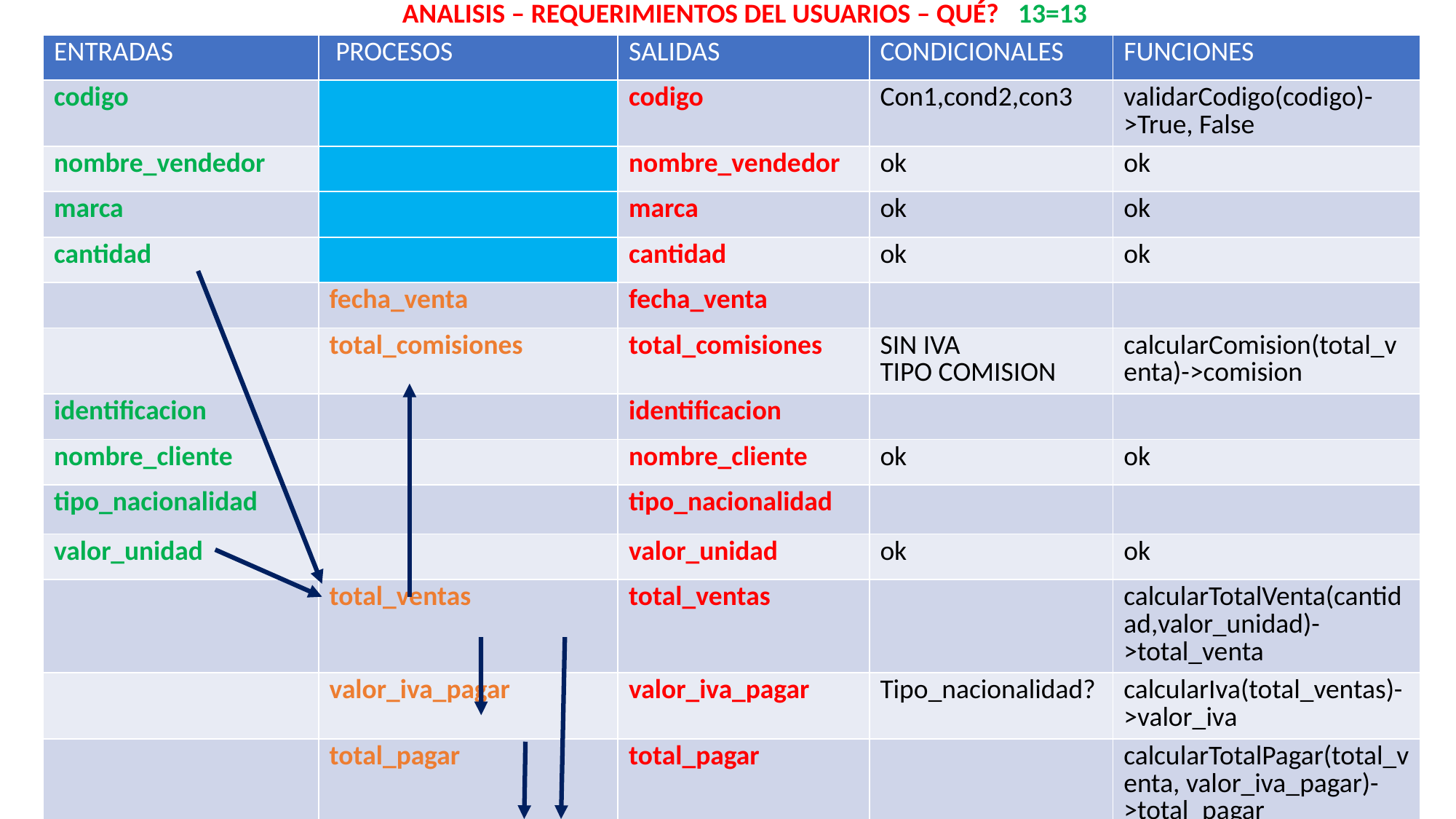

ANALISIS – REQUERIMIENTOS DEL USUARIOS – QUÉ?   13=13
| ENTRADAS | PROCESOS | SALIDAS | CONDICIONALES | FUNCIONES |
| --- | --- | --- | --- | --- |
| codigo |  | codigo | Con1,cond2,con3 | validarCodigo(codigo)->True, False |
| nombre\_vendedor |  | nombre\_vendedor | ok | ok |
| marca |  | marca | ok | ok |
| cantidad |  | cantidad | ok | ok |
|  | fecha\_venta | fecha\_venta |  |  |
|  | total\_comisiones | total\_comisiones | SIN IVA TIPO COMISION | calcularComision(total\_venta)->comision |
| identificacion |  | identificacion |  |  |
| nombre\_cliente |  | nombre\_cliente | ok | ok |
| tipo\_nacionalidad |  | tipo\_nacionalidad |  |  |
| valor\_unidad |  | valor\_unidad | ok | ok |
|  | total\_ventas | total\_ventas |  | calcularTotalVenta(cantidad,valor\_unidad)->total\_venta |
|  | valor\_iva\_pagar | valor\_iva\_pagar | Tipo\_nacionalidad? | calcularIva(total\_ventas)->valor\_iva |
|  | total\_pagar | total\_pagar |  | calcularTotalPagar(total\_venta, valor\_iva\_pagar)->total\_pagar |
| color |  |  | ok | ok |
| tamanyo |  |  | ok | ok |